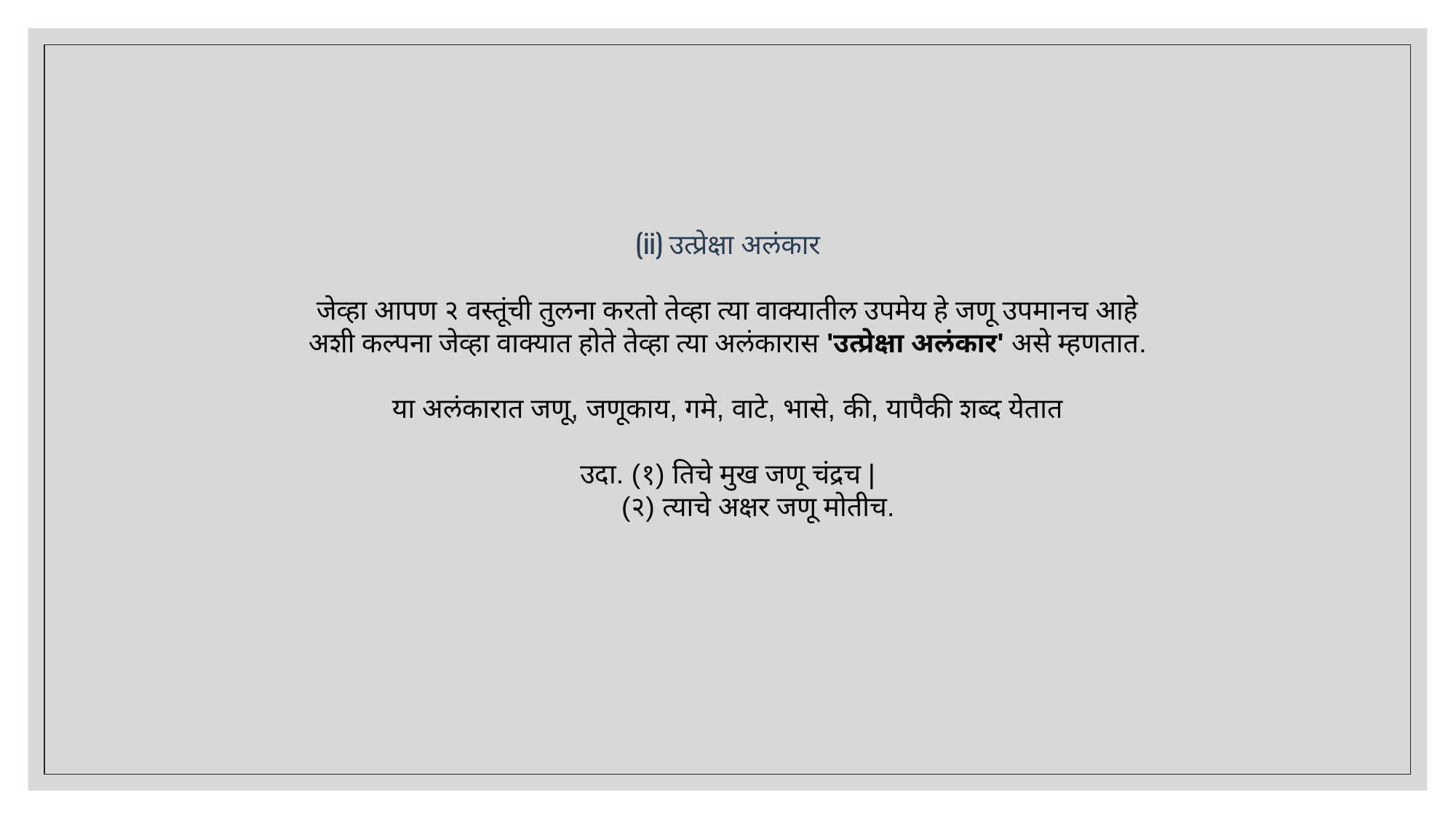

(ii) उत्प्रेक्षा अलंकार

जेव्हा आपण २ वस्तूंची तुलना करतो तेव्हा त्या वाक्यातील उपमेय हे जणू उपमानच आहे अशी कल्पना जेव्हा वाक्यात होते तेव्हा त्या अलंकारास 'उत्प्रेक्षा अलंकार' असे म्हणतात.

या अलंकारात जणू, जणूकाय, गमे, वाटे, भासे, की, यापैकी शब्द येतात
उदा. (१) तिचे मुख जणू चंद्रच |
        (२) त्याचे अक्षर जणू मोतीच.